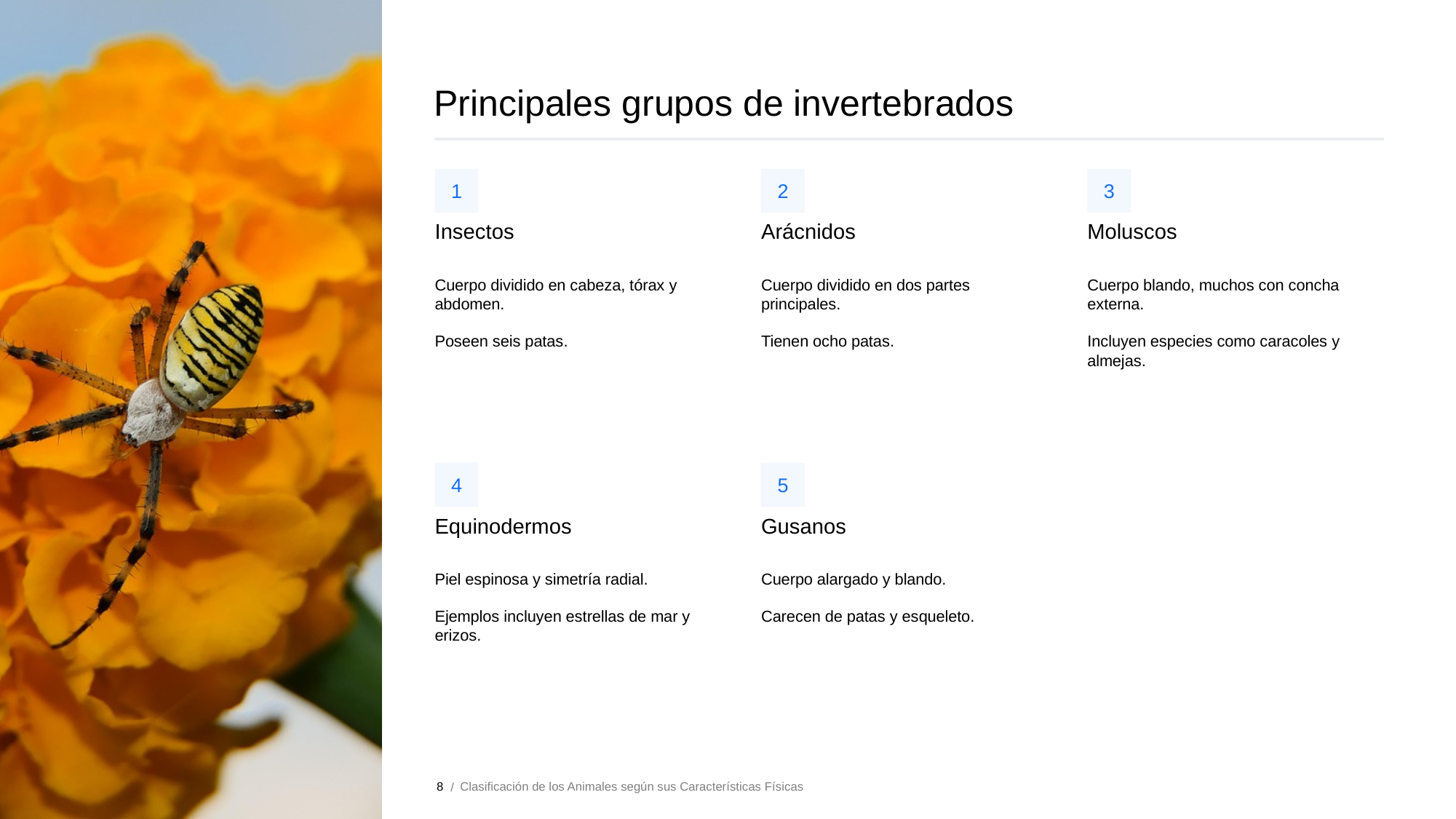

Principales grupos de invertebrados

1

2

3
Insectos
Arácnidos
Moluscos
Cuerpo dividido en cabeza, tórax y abdomen.
Poseen seis patas.
Cuerpo dividido en dos partes principales.
Tienen ocho patas.
Cuerpo blando, muchos con concha externa.
Incluyen especies como caracoles y almejas.

4

5
Equinodermos
Gusanos
Piel espinosa y simetría radial.
Ejemplos incluyen estrellas de mar y erizos.
Cuerpo alargado y blando.
Carecen de patas y esqueleto.

8
Clasificación de los Animales según sus Características Físicas
 /